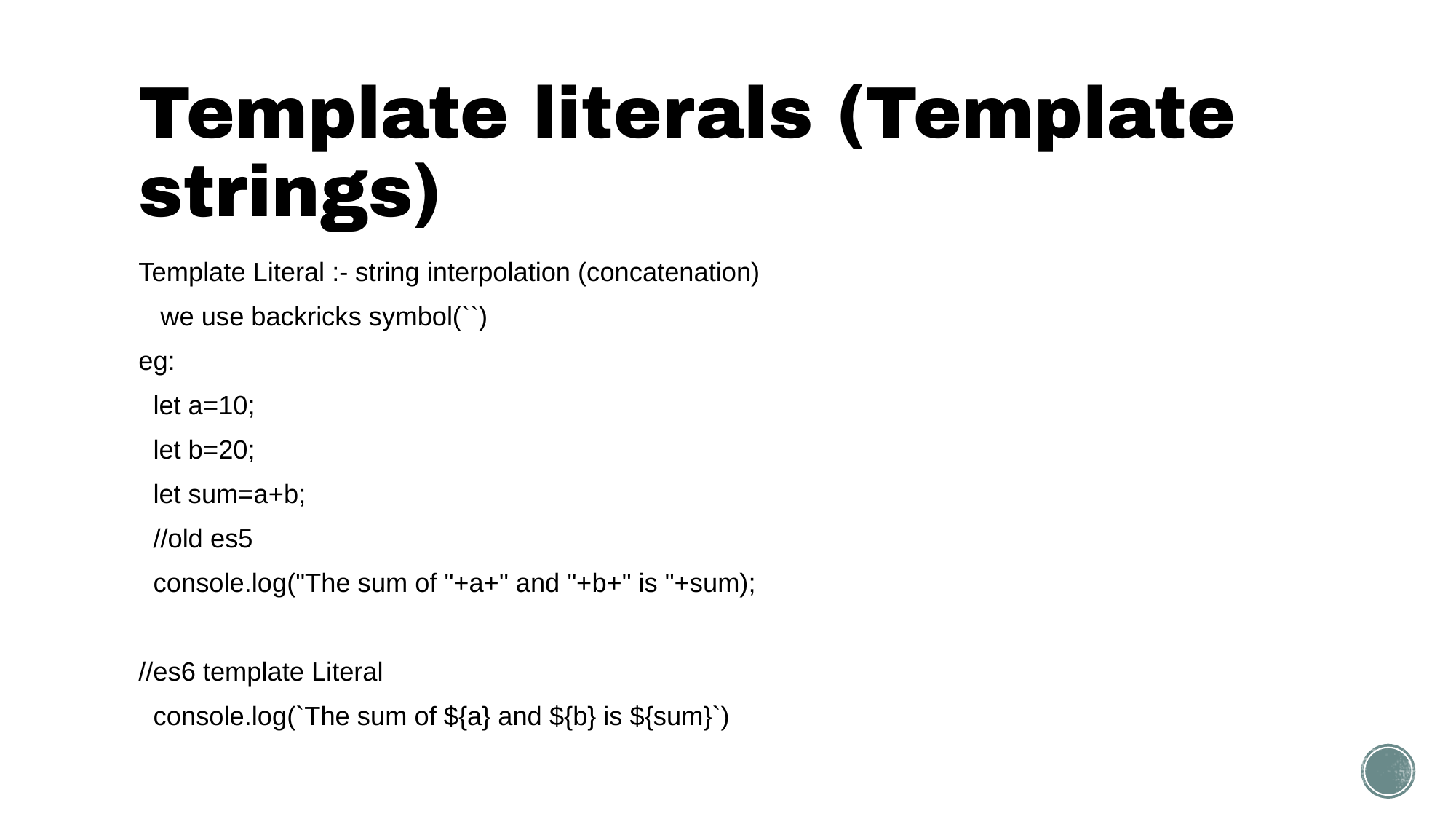

# Template literals (Template strings)
Template Literal :- string interpolation (concatenation)
   we use backricks symbol(``)
eg:
  let a=10;
  let b=20;
  let sum=a+b;
  //old es5
  console.log("The sum of "+a+" and "+b+" is "+sum);

//es6 template Literal
  console.log(`The sum of ${a} and ${b} is ${sum}`)